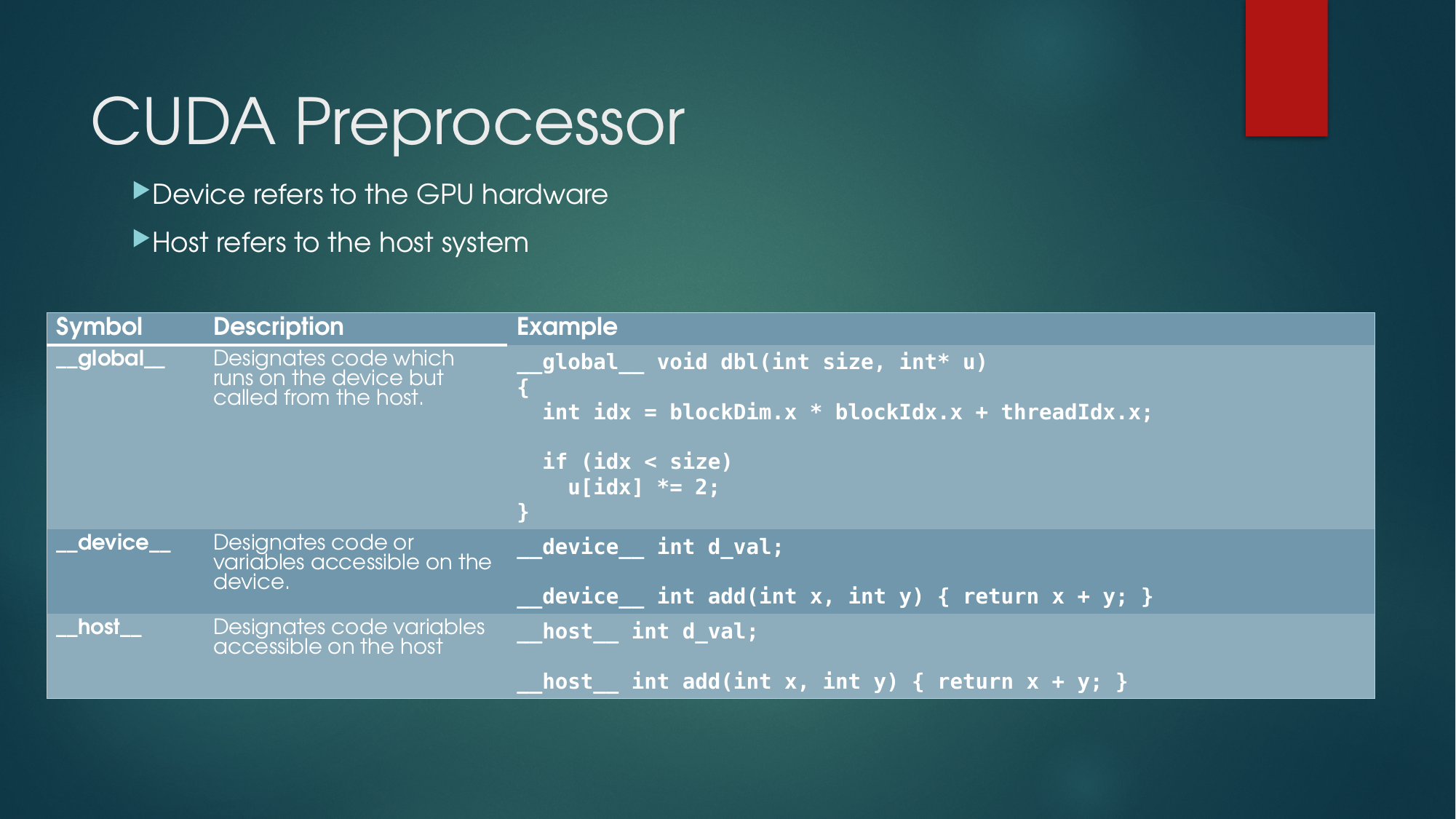

# CUDA Preprocessor
Device refers to the GPU hardware
Host refers to the host system
| Symbol | Description | Example |
| --- | --- | --- |
| \_\_global\_\_ | Designates code which runs on the device but called from the host. | \_\_global\_\_ void dbl(int size, int\* u) { int idx = blockDim.x \* blockIdx.x + threadIdx.x; if (idx < size) u[idx] \*= 2; } |
| \_\_device\_\_ | Designates code or variables accessible on the device. | \_\_device\_\_ int d\_val; \_\_device\_\_ int add(int x, int y) { return x + y; } |
| \_\_host\_\_ | Designates code variables accessible on the host | \_\_host\_\_ int d\_val; \_\_host\_\_ int add(int x, int y) { return x + y; } |